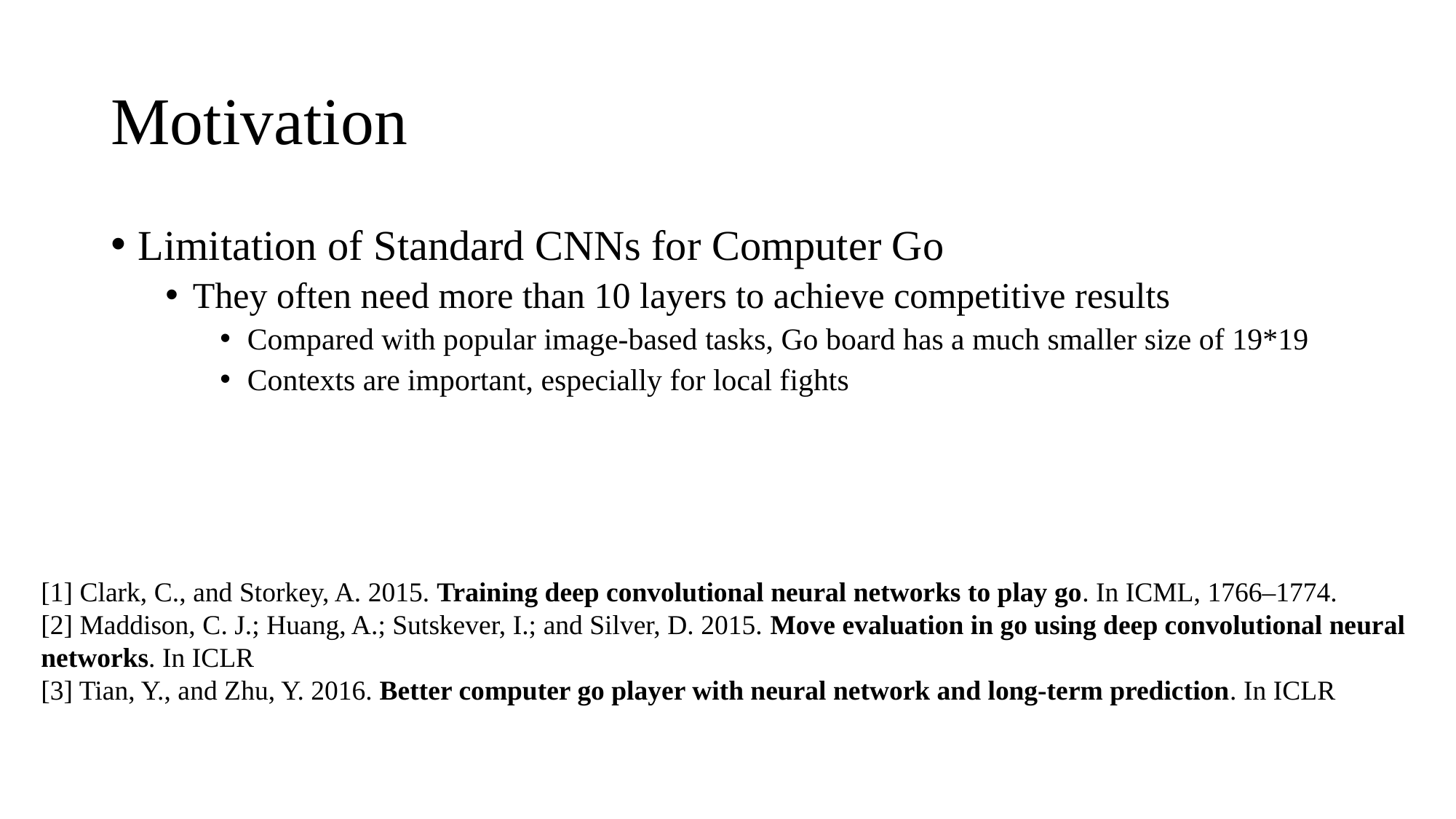

# Motivation
Limitation of Standard CNNs for Computer Go
They often need more than 10 layers to achieve competitive results
Compared with popular image-based tasks, Go board has a much smaller size of 19*19
Contexts are important, especially for local fights

[1] Clark, C., and Storkey, A. 2015. Training deep convolutional neural networks to play go. In ICML, 1766–1774.
[2] Maddison, C. J.; Huang, A.; Sutskever, I.; and Silver, D. 2015. Move evaluation in go using deep convolutional neural networks. In ICLR
[3] Tian, Y., and Zhu, Y. 2016. Better computer go player with neural network and long-term prediction. In ICLR